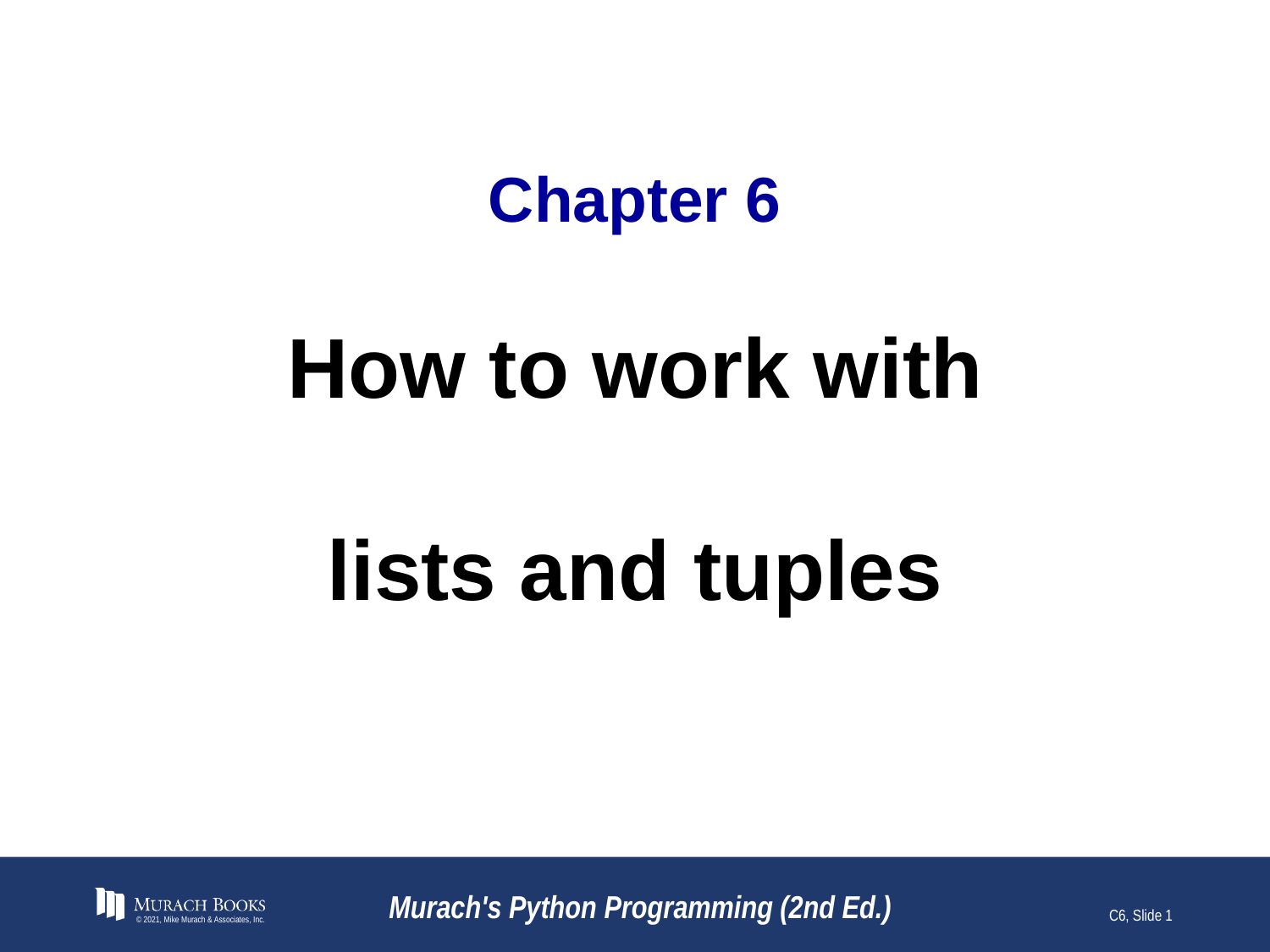

# Chapter 6
How to work with
lists and tuples
© 2021, Mike Murach & Associates, Inc.
Murach's Python Programming (2nd Ed.)

C6, Slide 1